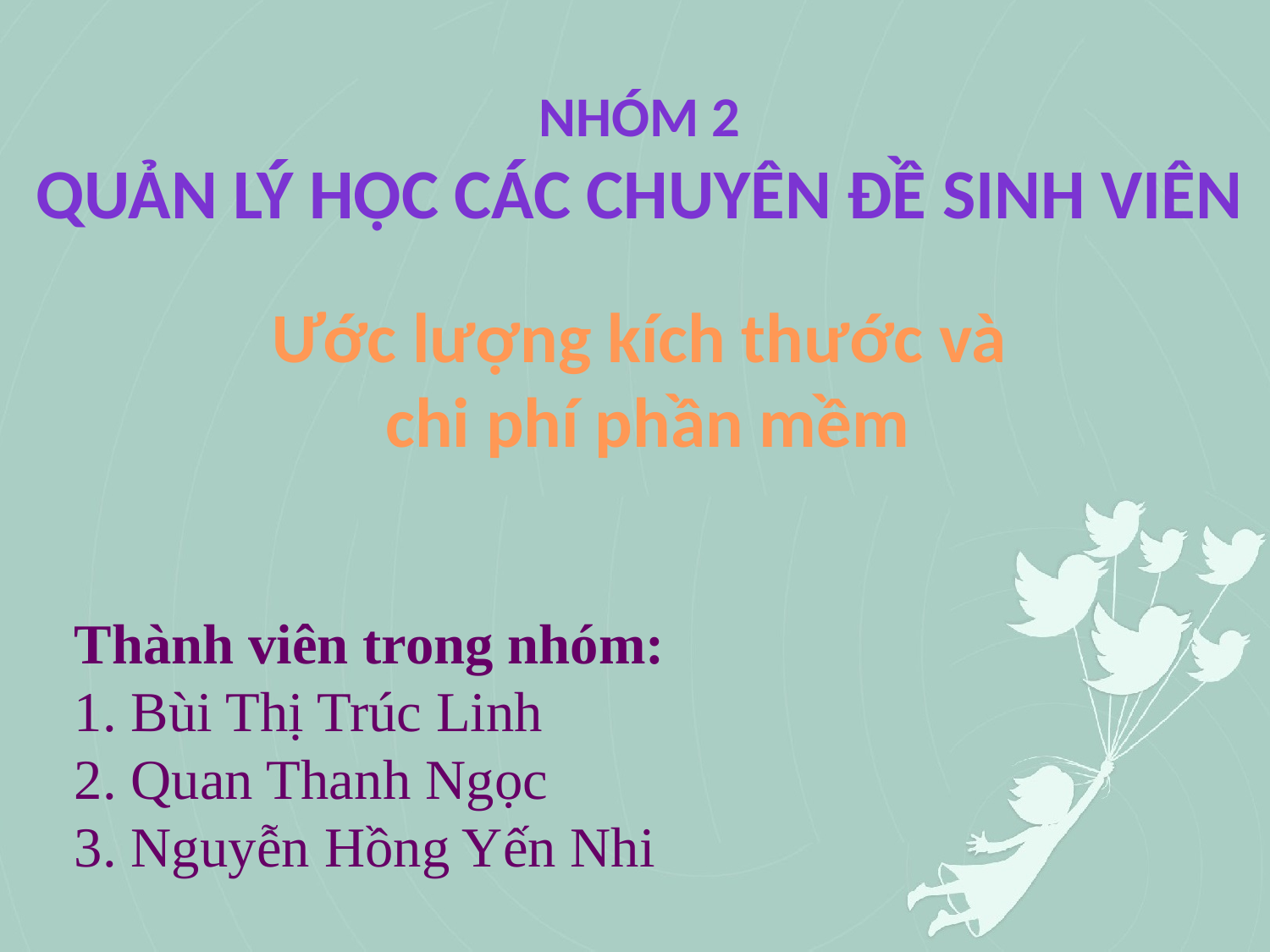

Nhóm 2
Quản lý học các chuyên đề sinh viên
Ước lượng kích thước và
 chi phí phần mềm
Thành viên trong nhóm:
1. Bùi Thị Trúc Linh
2. Quan Thanh Ngọc
3. Nguyễn Hồng Yến Nhi